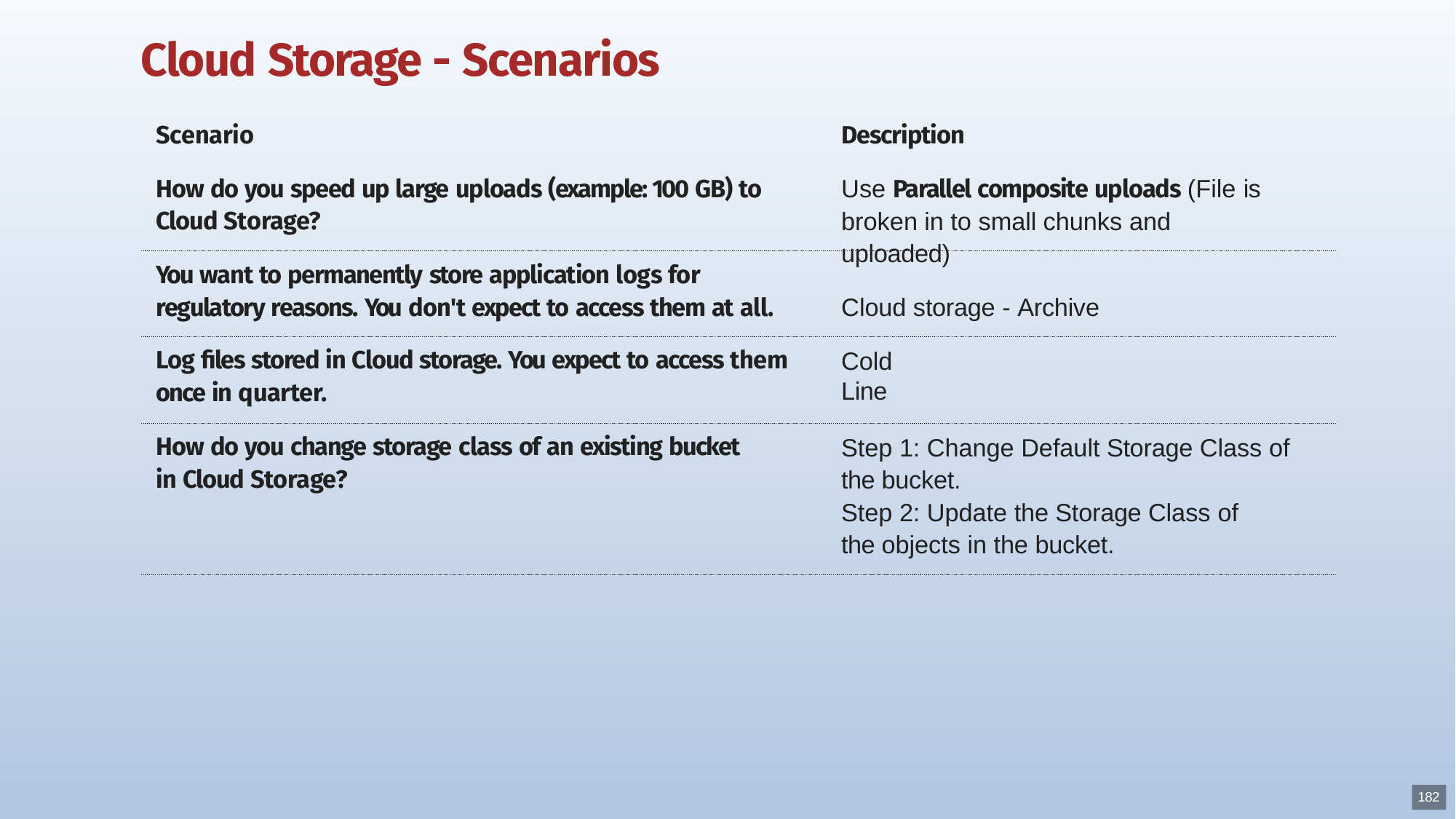

# Cloud Storage - Scenarios
Scenario
How do you speed up large uploads (example: 100 GB) to Cloud Storage?
You want to permanently store application logs for regulatory reasons. You don't expect to access them at all.
Log files stored in Cloud storage. You expect to access them once in quarter.
How do you change storage class of an existing bucket in Cloud Storage?
Description
Use Parallel composite uploads (File is broken in to small chunks and uploaded)
Cloud storage - Archive

Cold Line

Step 1: Change Default Storage Class of the bucket.
Step 2: Update the Storage Class of the objects in the bucket.

182